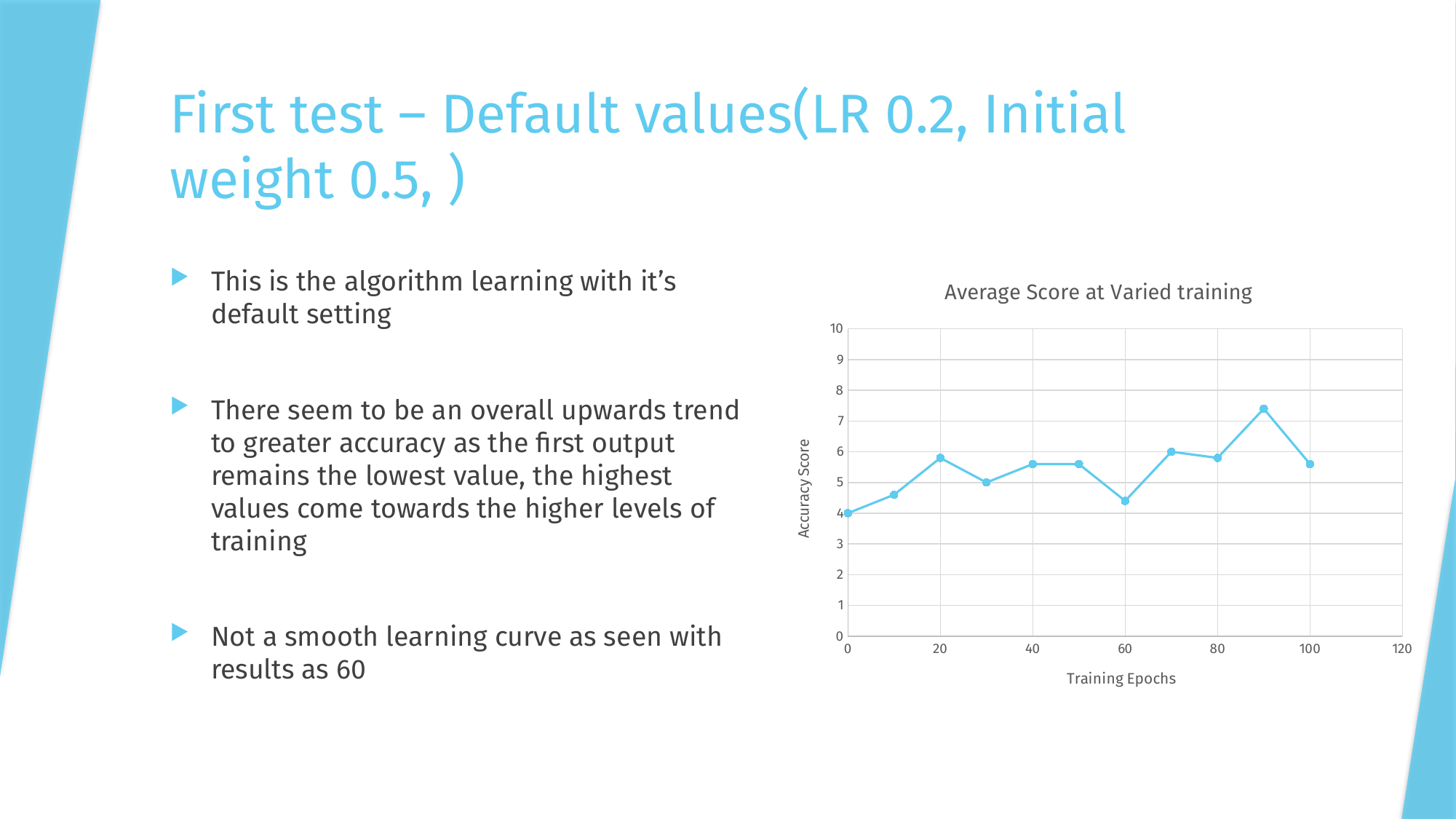

# First test – Default values(LR 0.2, Initial weight 0.5, )

### Chart: Average Score at Varied training

| Category | Average |
|---|---|
This is the algorithm learning with it’s default setting

There seem to be an overall upwards trend to greater accuracy as the first output remains the lowest value, the highest values come towards the higher levels of training

Not a smooth learning curve as seen with results as 60